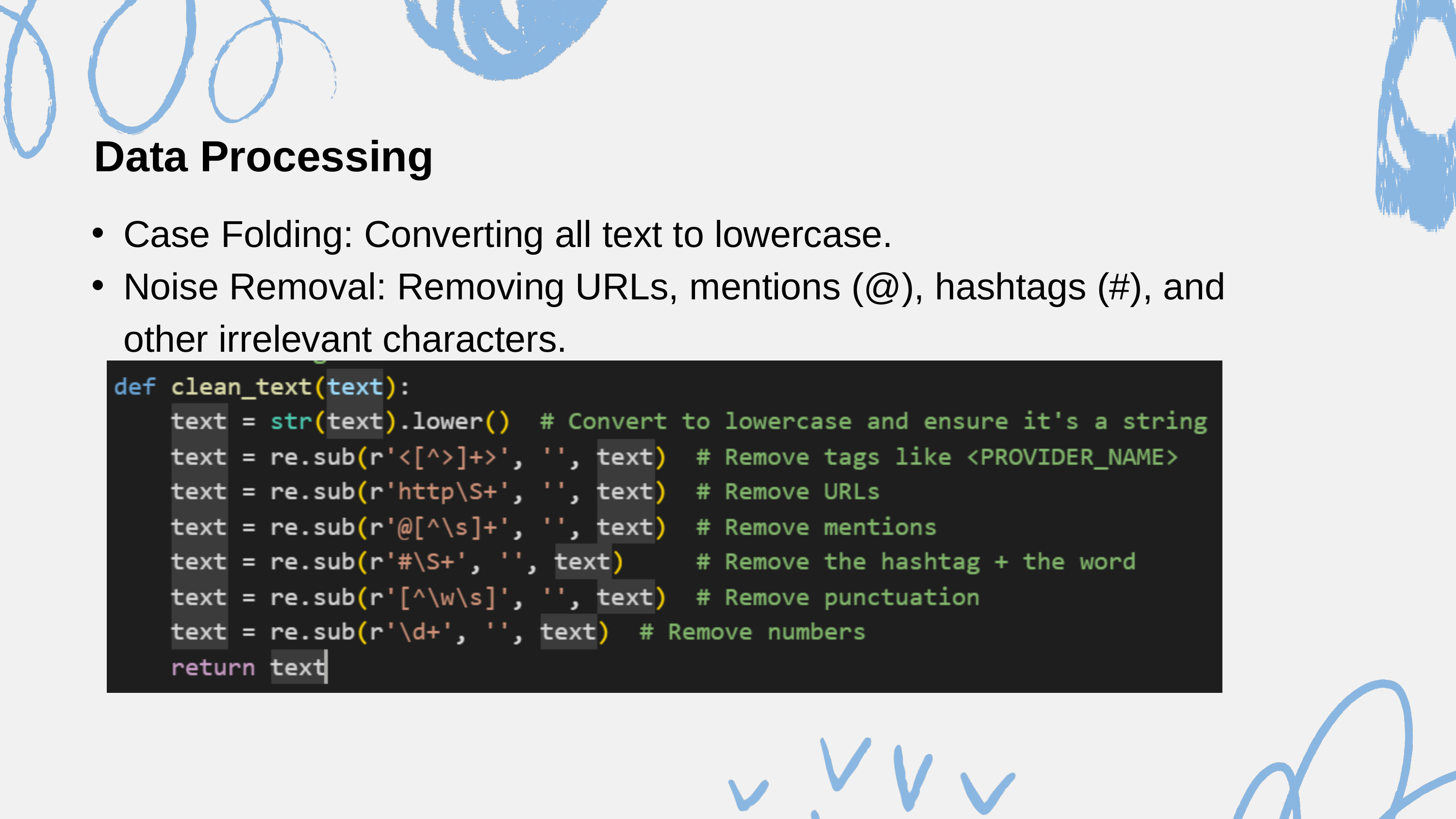

Data Processing
Case Folding: Converting all text to lowercase.
Noise Removal: Removing URLs, mentions (@), hashtags (#), and other irrelevant characters.